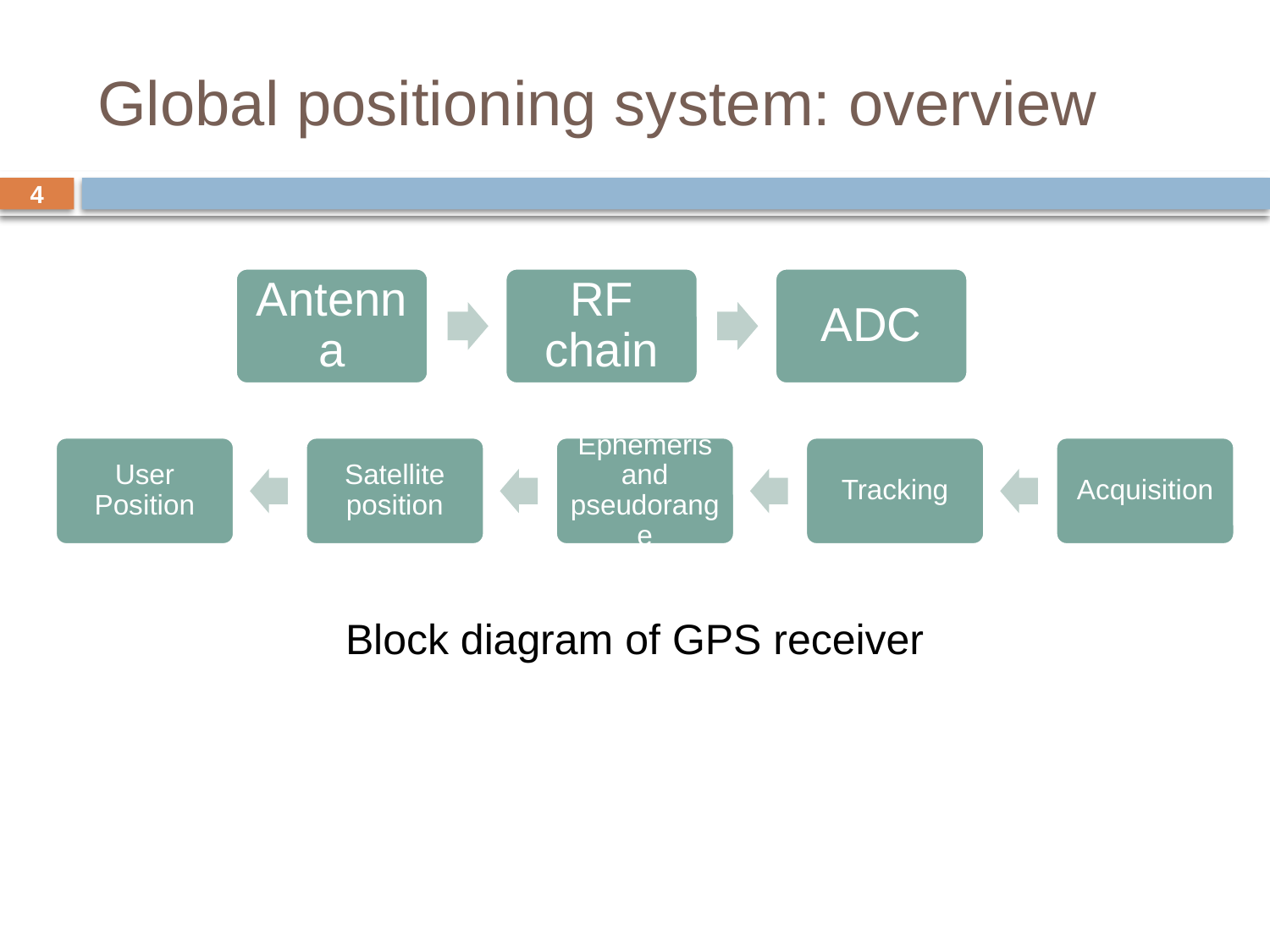

# Global positioning system: overview
4
Antenna

RF chain

ADC
Acquisition

Tracking

Ephemeris and pseudorange

Satellite position

User Position
Block diagram of GPS receiver